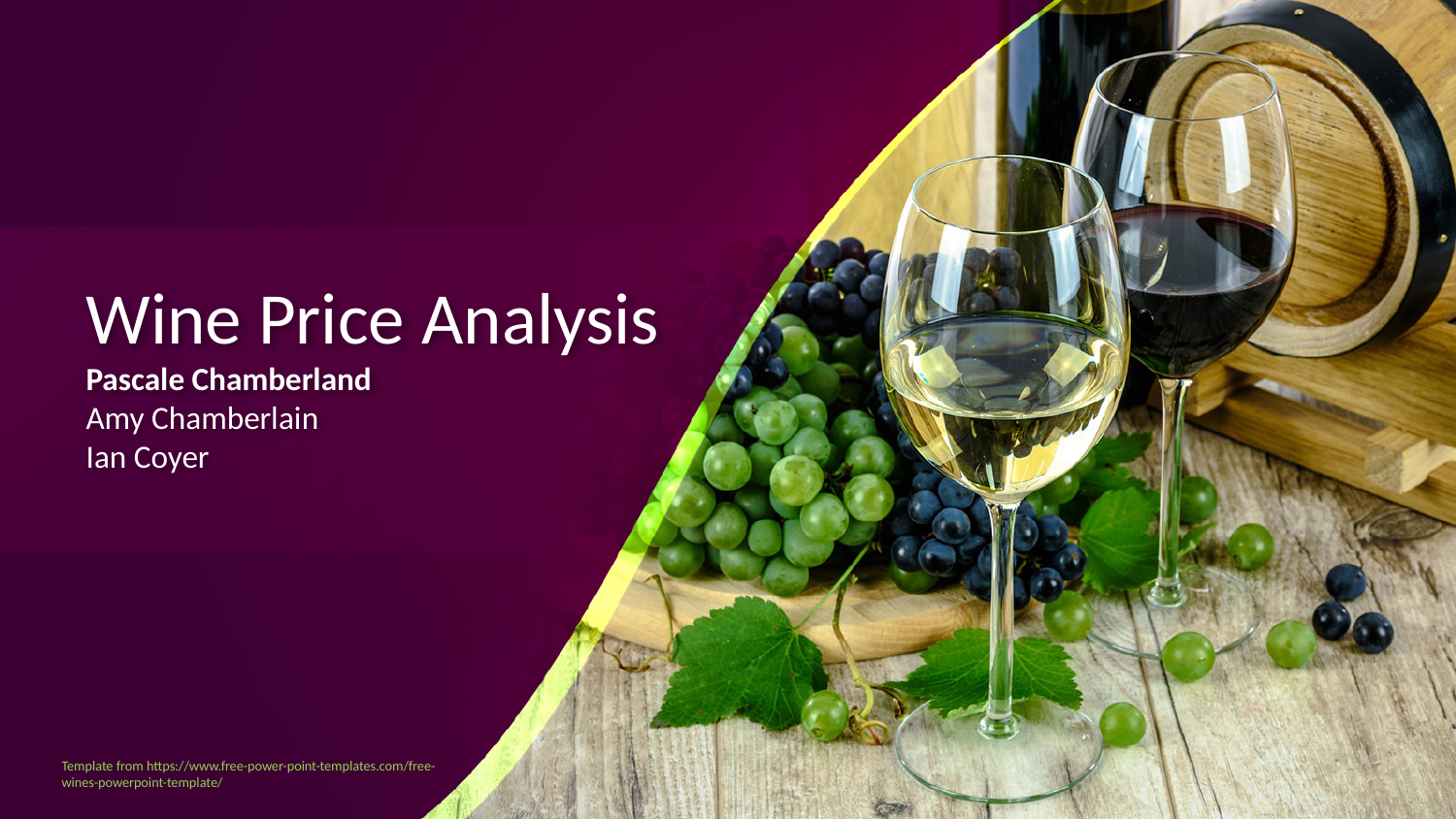

# Wine Price Analysis Pascale Chamberland Amy Chamberlain Ian Coyer
Template from https://www.free-power-point-templates.com/free-wines-powerpoint-template/